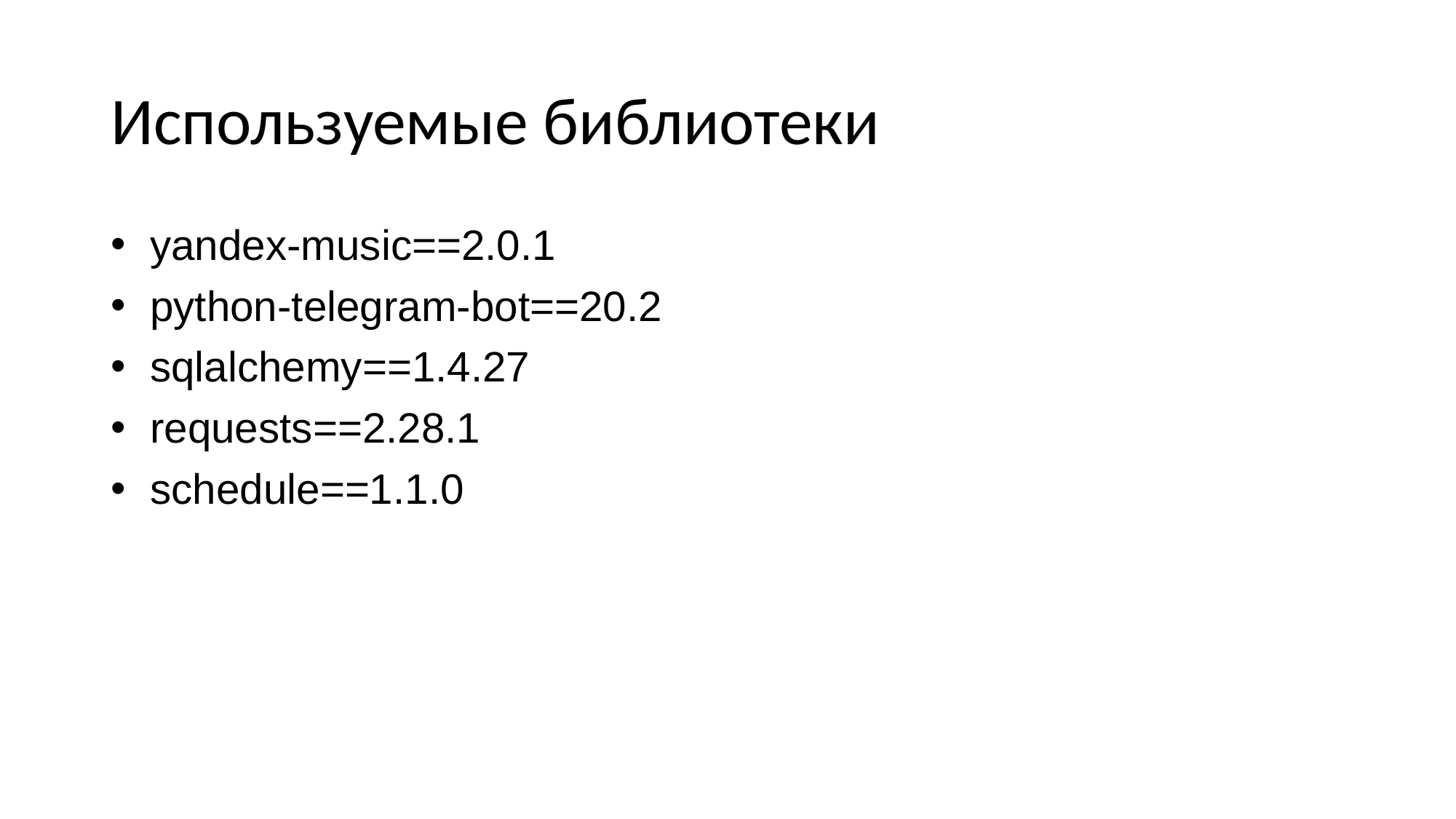

# Используемые библиотеки
 yandex-music==2.0.1
 python-telegram-bot==20.2
 sqlalchemy==1.4.27
 requests==2.28.1
 schedule==1.1.0